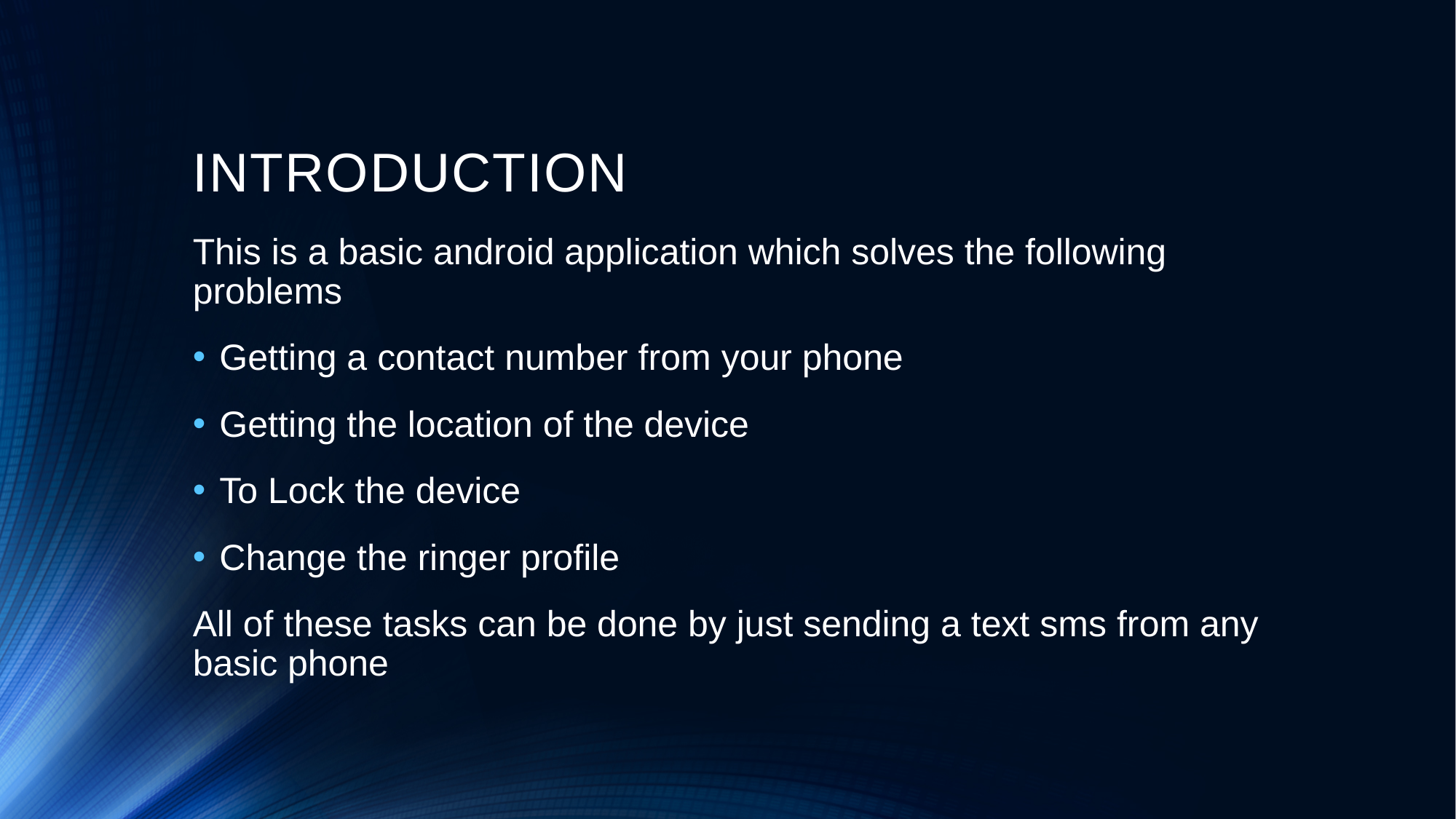

# INTRODUCTION
This is a basic android application which solves the following problems
Getting a contact number from your phone
Getting the location of the device
To Lock the device
Change the ringer profile
All of these tasks can be done by just sending a text sms from any basic phone